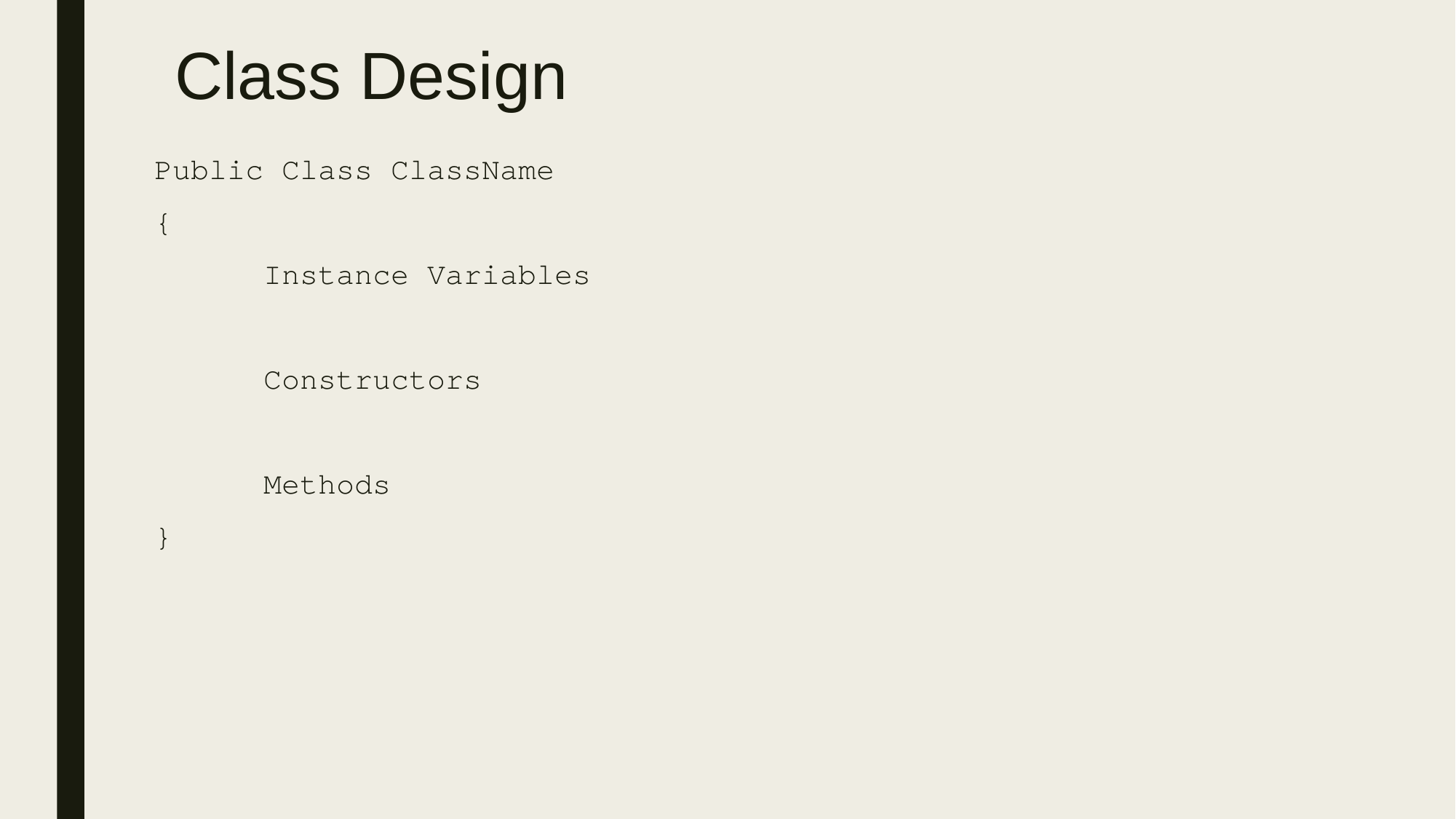

# Class Design
Public Class ClassName
{
	Instance Variables

	Constructors

	Methods
}